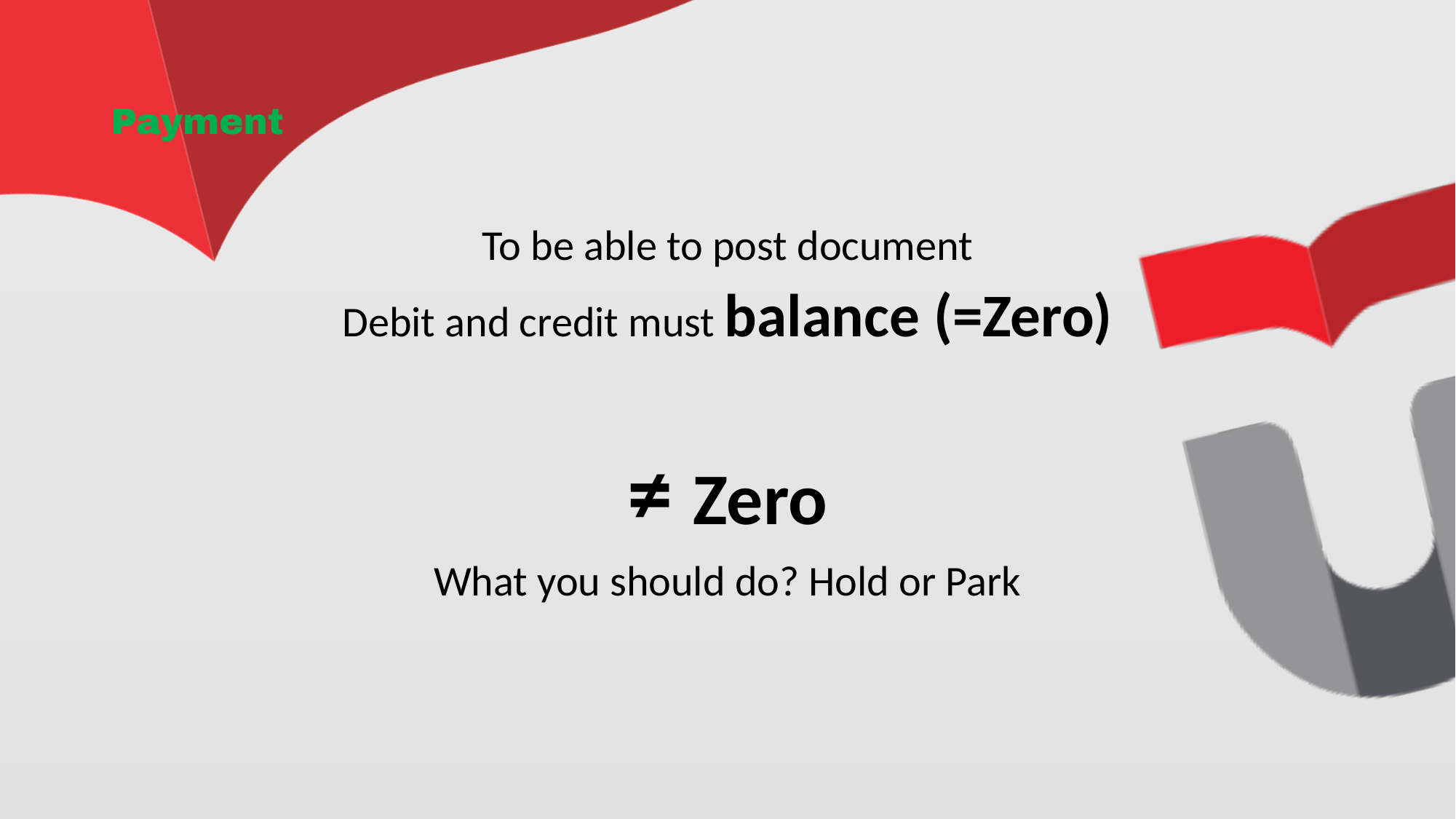

# Payment
To be able to post document
Debit and credit must balance (=Zero)

≠ Zero
What you should do? Hold or Park